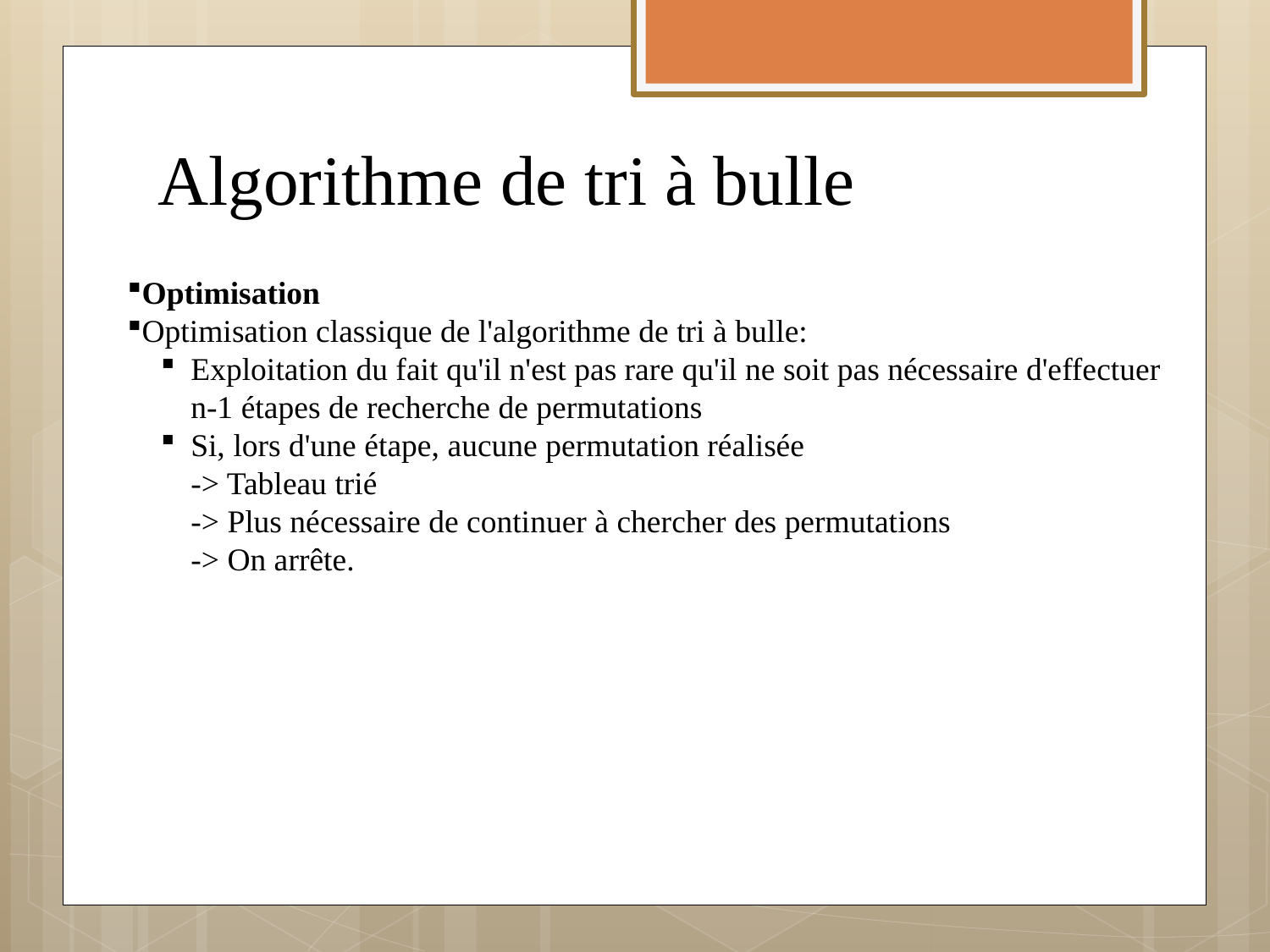

# Algorithme de tri à bulle
Optimisation
Optimisation classique de l'algorithme de tri à bulle:
Exploitation du fait qu'il n'est pas rare qu'il ne soit pas nécessaire d'effectuer n-1 étapes de recherche de permutations
Si, lors d'une étape, aucune permutation réalisée
-> Tableau trié
-> Plus nécessaire de continuer à chercher des permutations
-> On arrête.